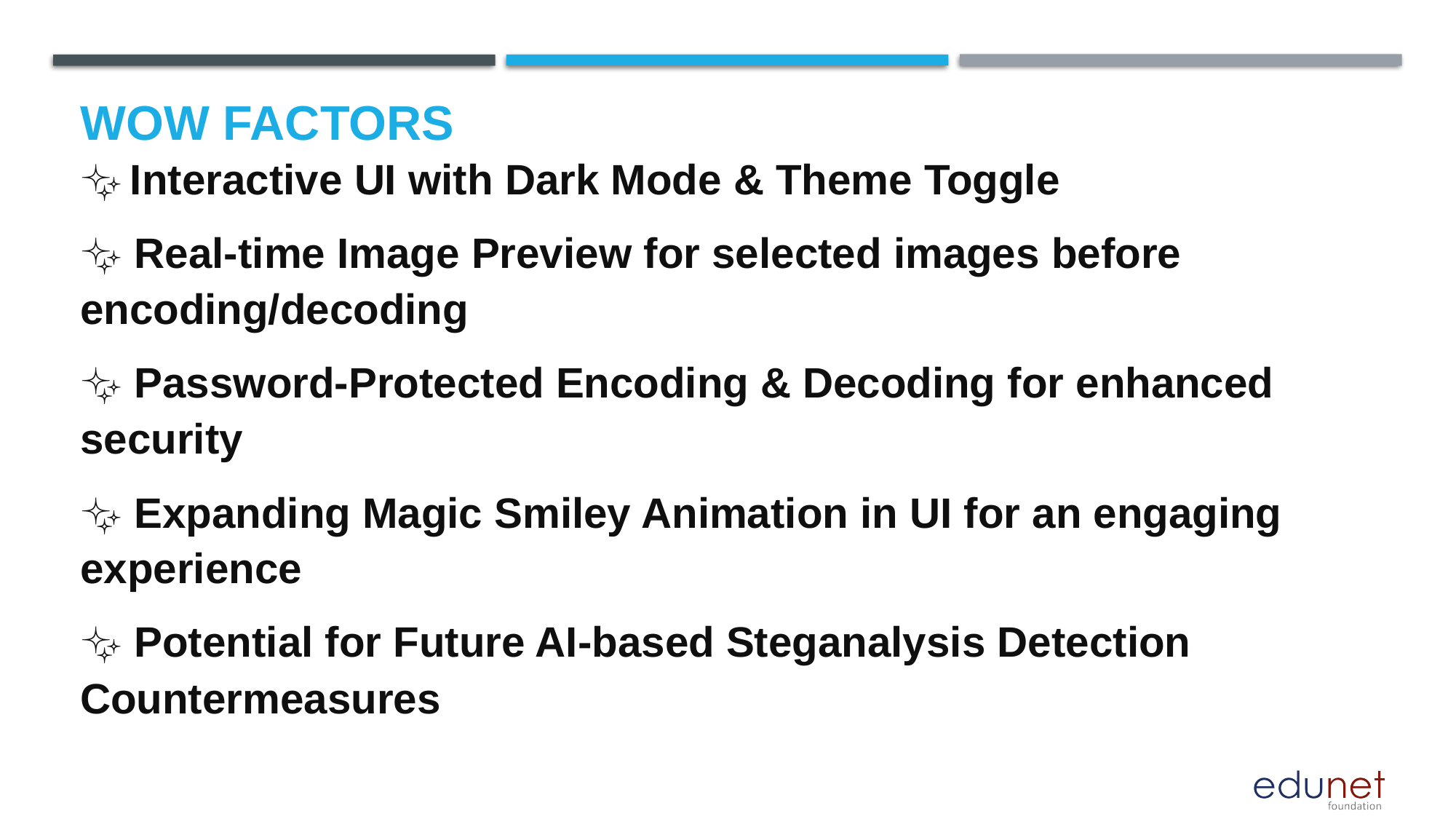

# Wow factors
✨ Interactive UI with Dark Mode & Theme Toggle
✨ Real-time Image Preview for selected images before         encoding/decoding
✨ Password-Protected Encoding & Decoding for enhanced security
✨ Expanding Magic Smiley Animation in UI for an engaging experience
✨ Potential for Future AI-based Steganalysis Detection Countermeasures